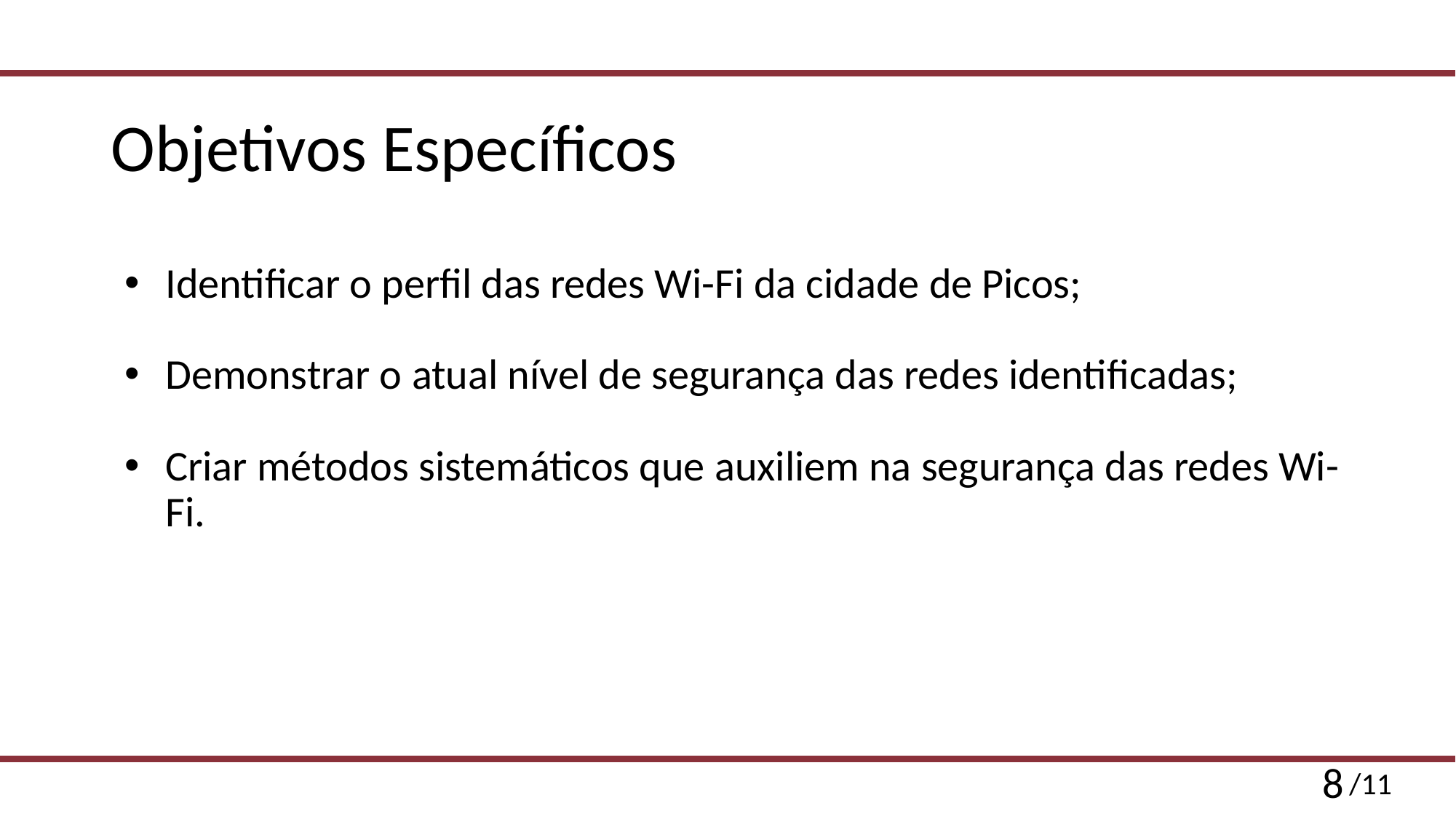

# Objetivos Específicos
Identificar o perfil das redes Wi-Fi da cidade de Picos;

Demonstrar o atual nível de segurança das redes identificadas;

Criar métodos sistemáticos que auxiliem na segurança das redes Wi-Fi.
8